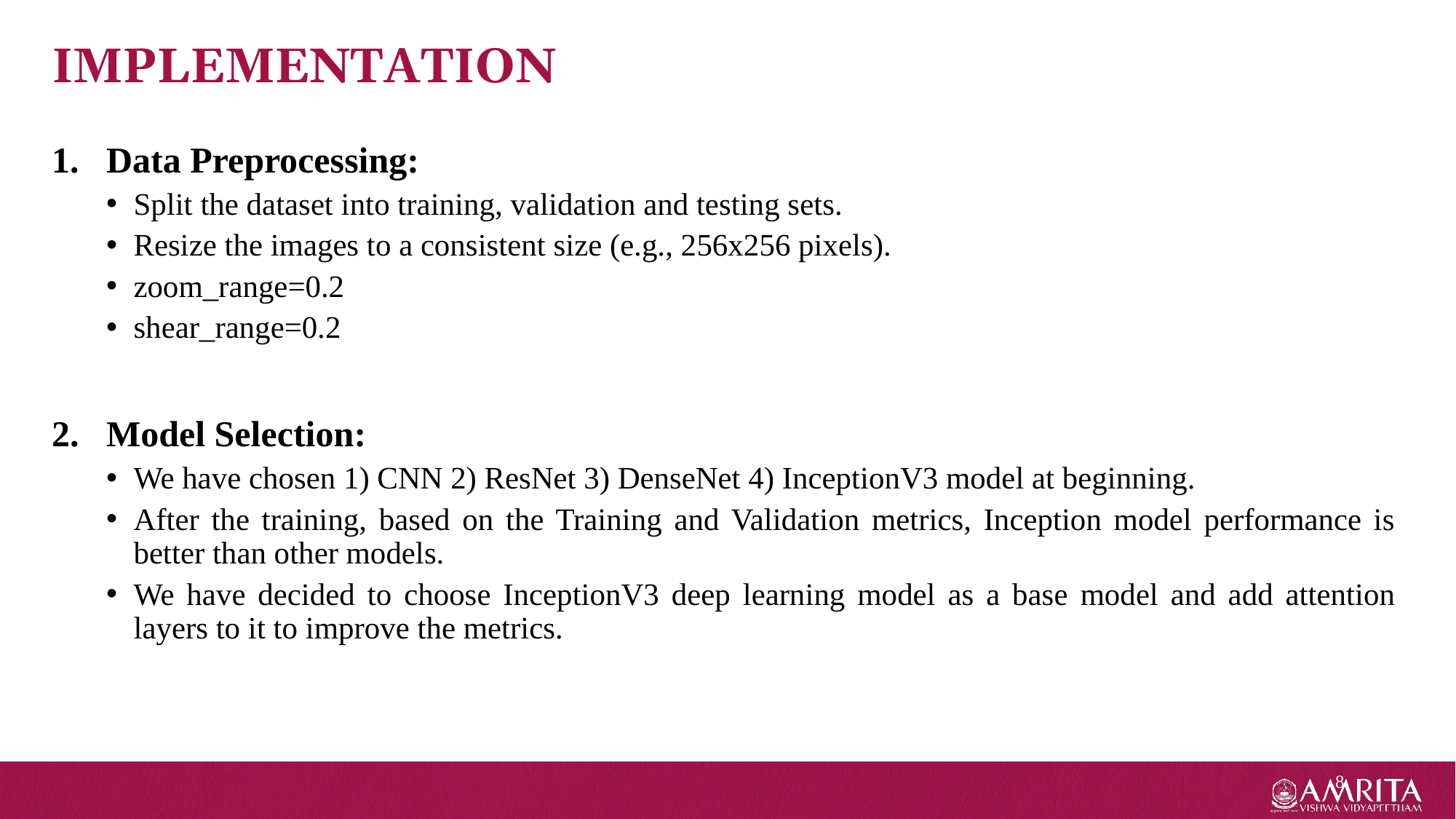

# IMPLEMENTATION
Data Preprocessing:
Split the dataset into training, validation and testing sets.
Resize the images to a consistent size (e.g., 256x256 pixels).
zoom_range=0.2
shear_range=0.2

Model Selection:
We have chosen 1) CNN 2) ResNet 3) DenseNet 4) InceptionV3 model at beginning.
After the training, based on the Training and Validation metrics, Inception model performance is better than other models.
We have decided to choose InceptionV3 deep learning model as a base model and add attention layers to it to improve the metrics.

8